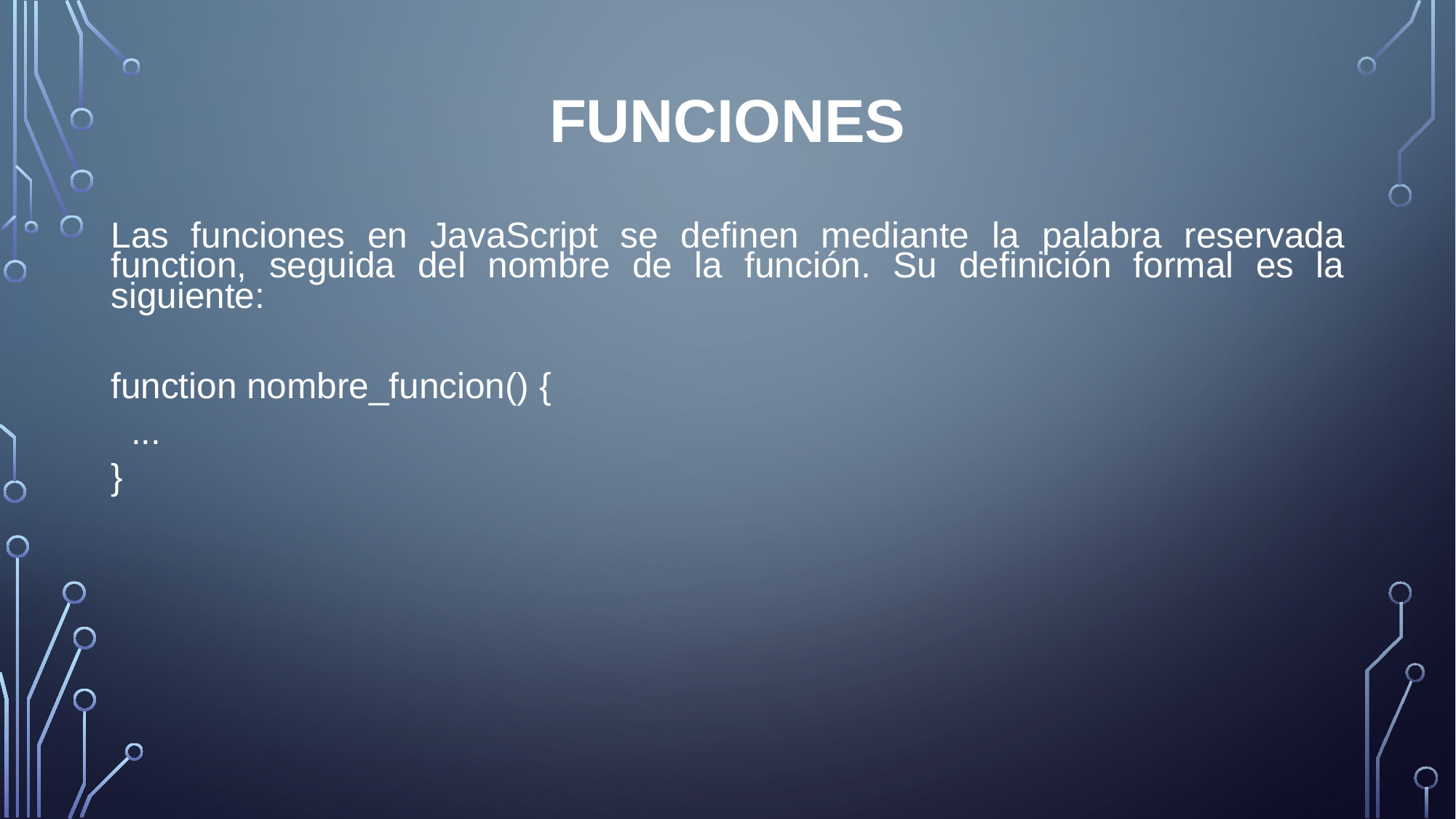

# FUNCIONES
Las funciones en JavaScript se definen mediante la palabra reservada function, seguida del nombre de la función. Su definición formal es la siguiente:

function nombre_funcion() {
  ...
}